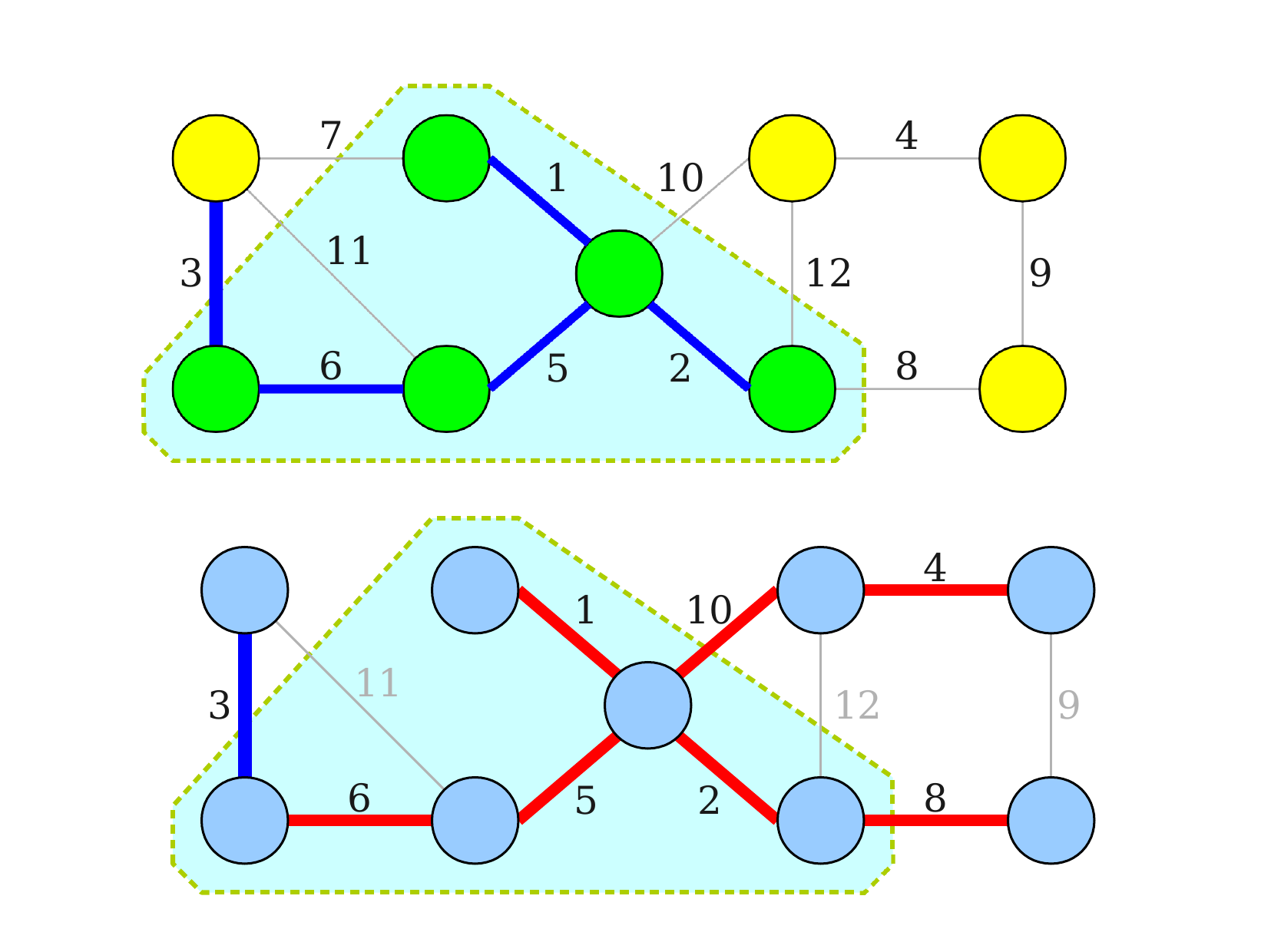

7
4
1
10
11
3
12
9
6
8
5
2

4

1
10

11

3
12
9

6
8
5
2